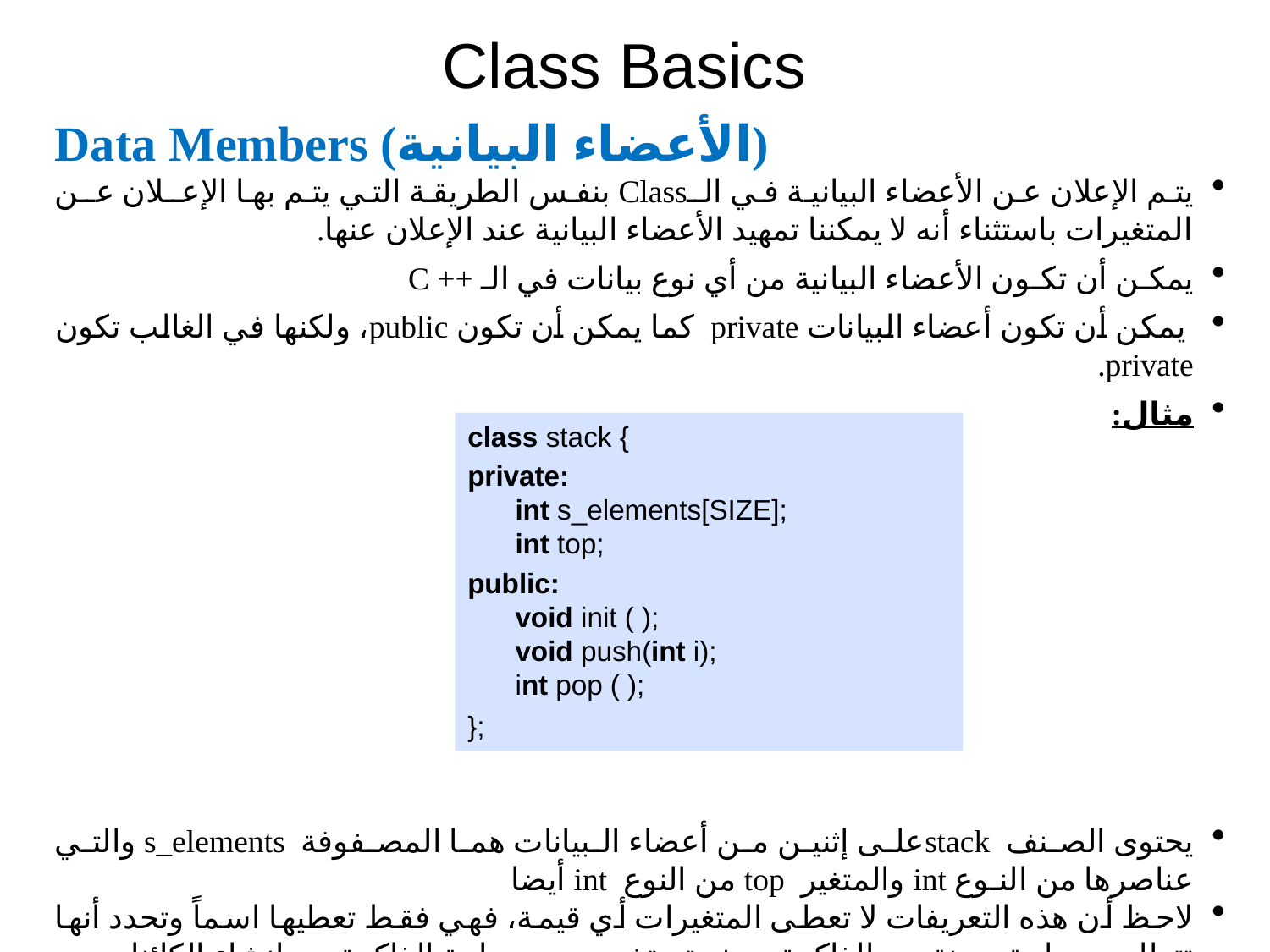

# Class Basics
Data Members (الأعضاء البيانية)
يتم الإعلان عن الأعضاء البيانية في الـClass بنفس الطريقة التي يتم بها الإعـلان عـن المتغيرات باستثناء أنه لا يمكننا تمهيد الأعضاء البيانية عند الإعلان عنها.
يمكـن أن تكـون الأعضاء البيانية من أي نوع بيانات في الـ ++ C
 يمكن أن تكون أعضاء البيانات private  كما يمكن أن تكون public، ولكنها في الغالب تكون private.
مثال:

يحتوى الصنف  stackعلى إثنين من أعضاء البيانات هما المصفوفة  s_elements والتي عناصرها من النـوع int والمتغير  top من النوع  int أيضا
لاحظ أن هذه التعريفات لا تعطى المتغيرات أي قيمة، فهي فقط تعطيها اسماً وتحدد أنها تتطلب مساحة معينة من الذاكرة حيث يتم تخصـيص مساحة الذاكرة بعد إنشاء الكائنات
class stack {
private:
int s_elements[SIZE];
int top;
public:
void init ( );
void push(int i);
int pop ( );
};